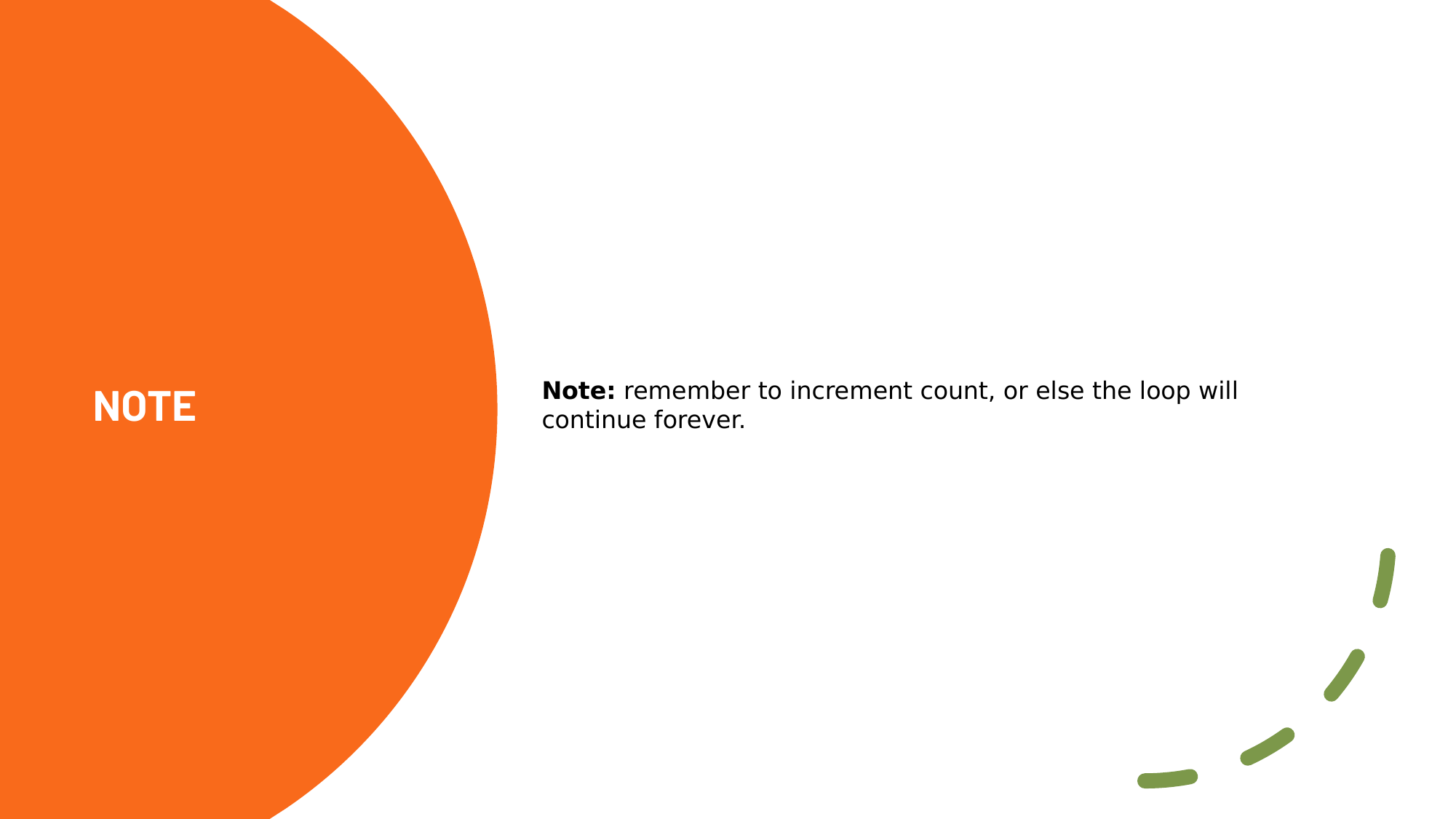

Note: remember to increment count, or else the loop will continue forever.
# Note